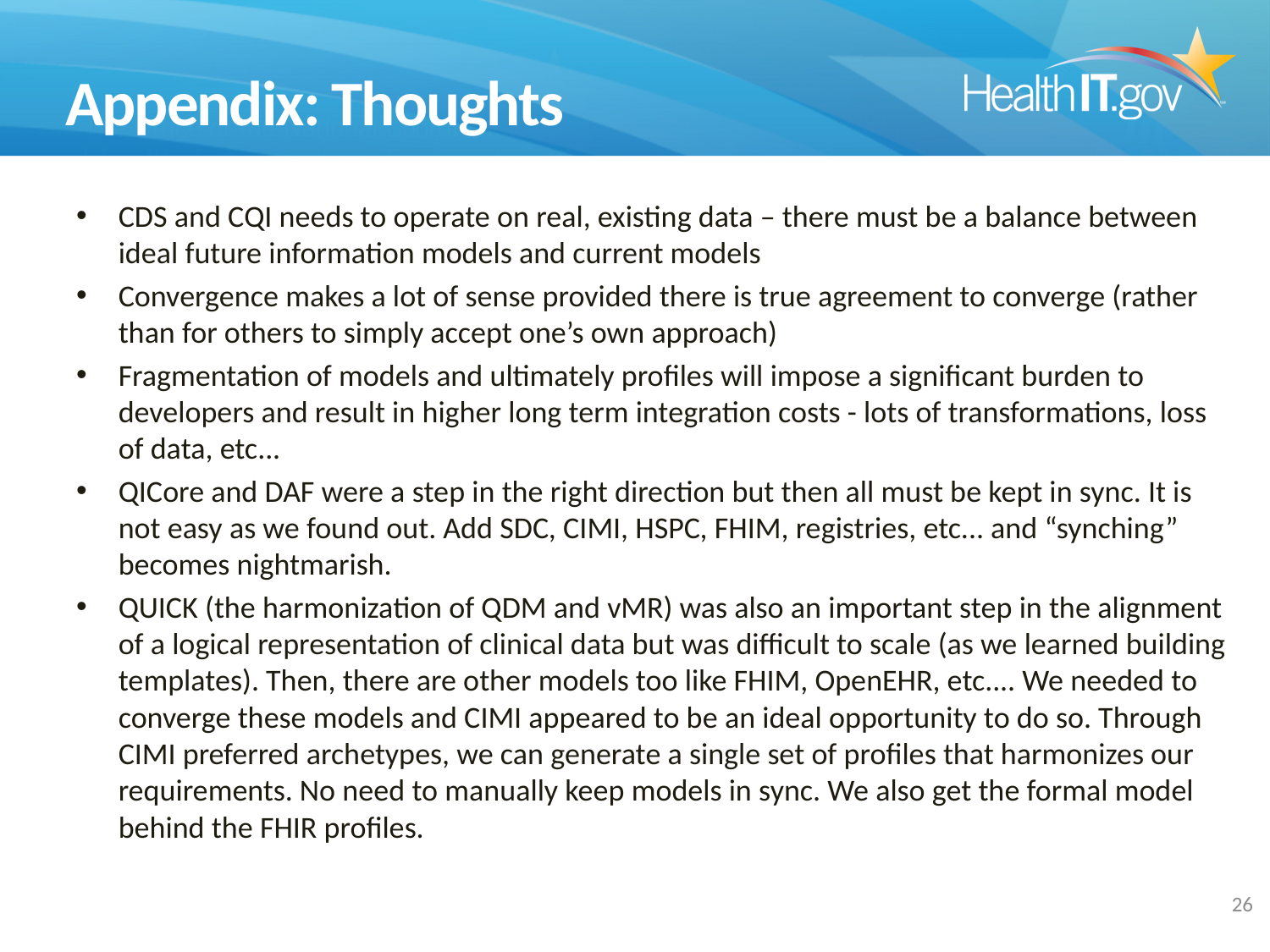

# Appendix: Thoughts
CDS and CQI needs to operate on real, existing data – there must be a balance between ideal future information models and current models
Convergence makes a lot of sense provided there is true agreement to converge (rather than for others to simply accept one’s own approach)
Fragmentation of models and ultimately profiles will impose a significant burden to developers and result in higher long term integration costs - lots of transformations, loss of data, etc...
QICore and DAF were a step in the right direction but then all must be kept in sync. It is not easy as we found out. Add SDC, CIMI, HSPC, FHIM, registries, etc... and “synching” becomes nightmarish.
QUICK (the harmonization of QDM and vMR) was also an important step in the alignment of a logical representation of clinical data but was difficult to scale (as we learned building templates). Then, there are other models too like FHIM, OpenEHR, etc.... We needed to converge these models and CIMI appeared to be an ideal opportunity to do so. Through CIMI preferred archetypes, we can generate a single set of profiles that harmonizes our requirements. No need to manually keep models in sync. We also get the formal model behind the FHIR profiles.
26